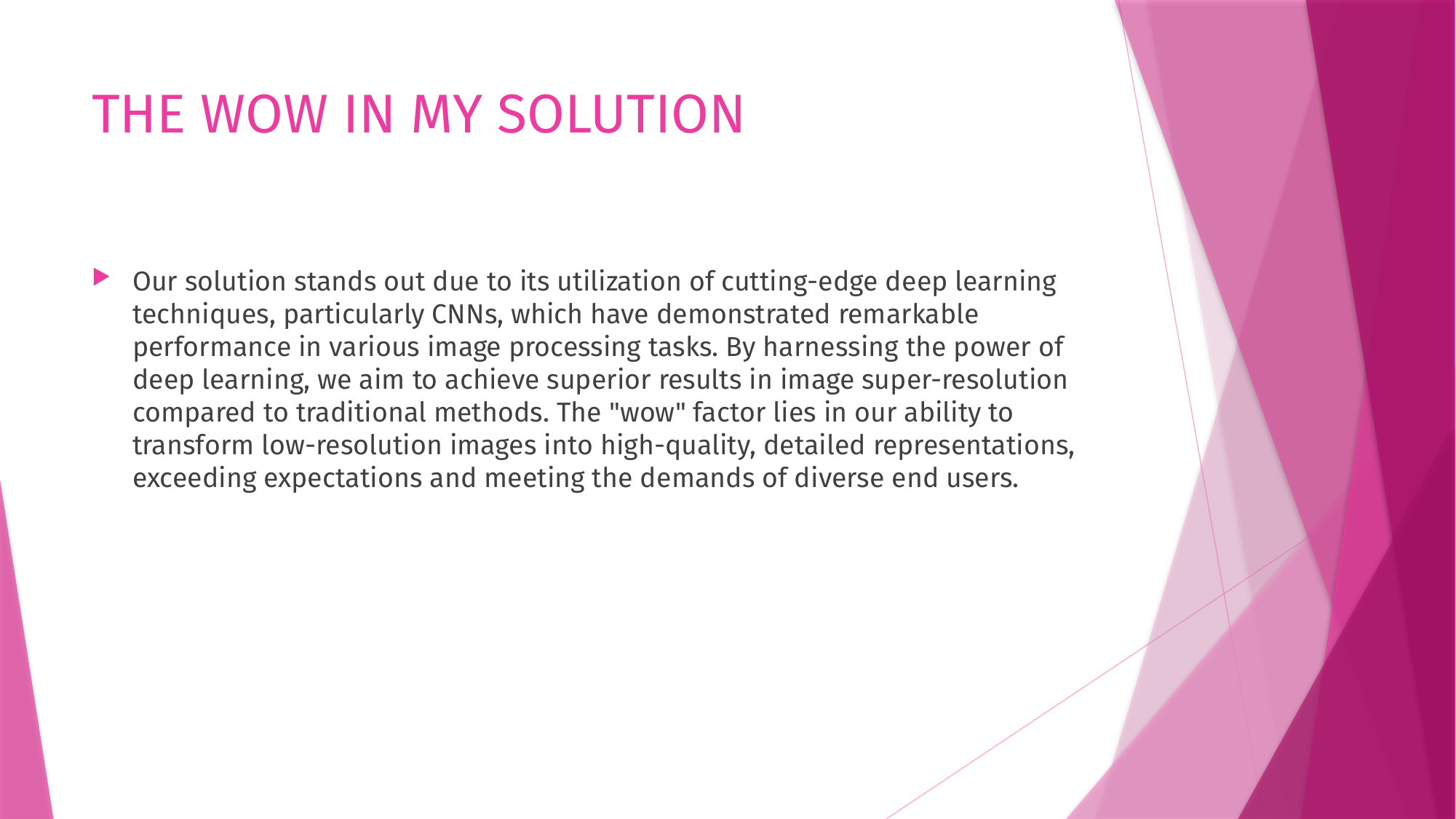

# THE WOW IN MY SOLUTION
Our solution stands out due to its utilization of cutting-edge deep learning techniques, particularly CNNs, which have demonstrated remarkable performance in various image processing tasks. By harnessing the power of deep learning, we aim to achieve superior results in image super-resolution compared to traditional methods. The "wow" factor lies in our ability to transform low-resolution images into high-quality, detailed representations, exceeding expectations and meeting the demands of diverse end users.